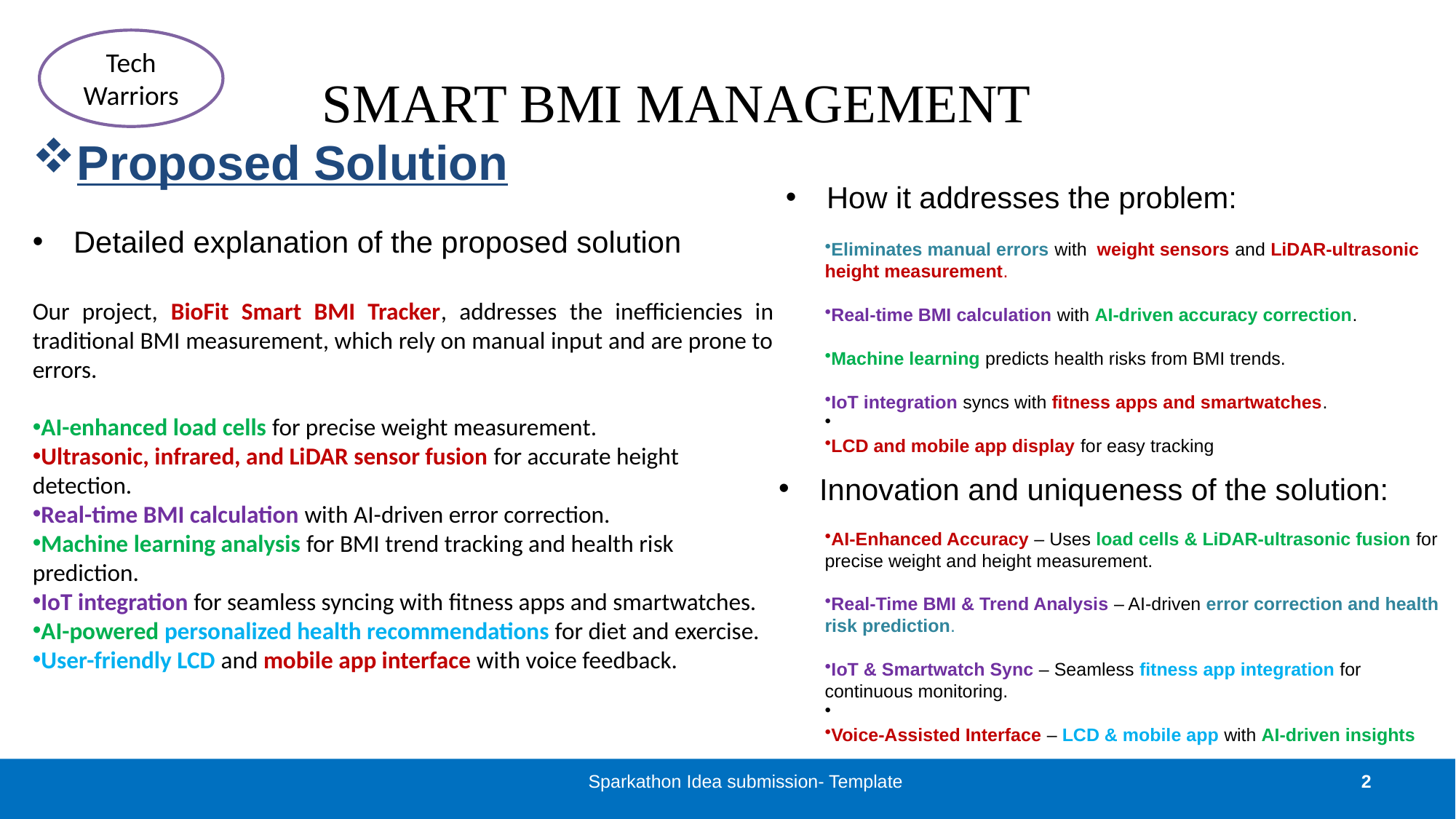

# SMART BMI MANAGEMENT
Tech
Warriors
Proposed Solution

Detailed explanation of the proposed solution

Our project, BioFit Smart BMI Tracker, addresses the inefficiencies in traditional BMI measurement, which rely on manual input and are prone to errors.

AI-enhanced load cells for precise weight measurement.
Ultrasonic, infrared, and LiDAR sensor fusion for accurate height detection.
Real-time BMI calculation with AI-driven error correction.
Machine learning analysis for BMI trend tracking and health risk prediction.
IoT integration for seamless syncing with fitness apps and smartwatches.
AI-powered personalized health recommendations for diet and exercise.
User-friendly LCD and mobile app interface with voice feedback.

Innovation and uniqueness of the solution
How it addresses the problem:
Eliminates manual errors with  weight sensors and LiDAR-ultrasonic height measurement.

Real-time BMI calculation with AI-driven accuracy correction.

Machine learning predicts health risks from BMI trends.

IoT integration syncs with fitness apps and smartwatches.

LCD and mobile app display for easy tracking
Innovation and uniqueness of the solution:
AI-Enhanced Accuracy – Uses load cells & LiDAR-ultrasonic fusion for precise weight and height measurement.

Real-Time BMI & Trend Analysis – AI-driven error correction and health risk prediction.

IoT & Smartwatch Sync – Seamless fitness app integration for continuous monitoring.

Voice-Assisted Interface – LCD & mobile app with AI-driven insights

Sparkathon Idea submission- Template
2